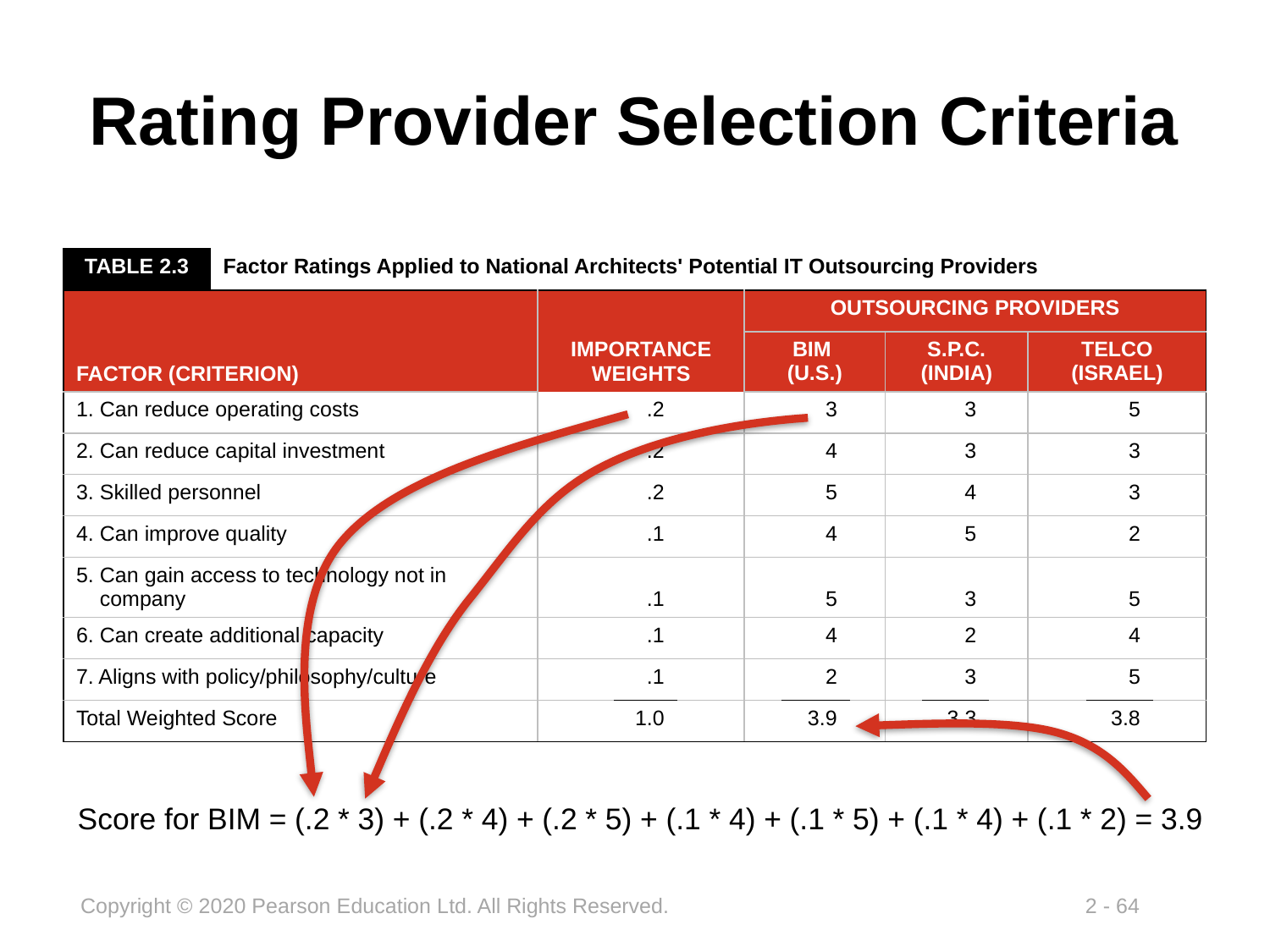

# Rating Provider Selection Criteria
| TABLE 2.3 | Factor Ratings Applied to National Architects' Potential IT Outsourcing Providers |  |  |  |  |  |  |  |  |  |  |  |  |
| --- | --- | --- | --- | --- | --- | --- | --- | --- | --- | --- | --- | --- | --- |
|  |  | IMPORTANCE WEIGHTS |  |  | OUTSOURCING PROVIDERS |  |  |  |  |  |  |  |  |
| FACTOR (CRITERION) |  |  |  |  | BIM (U.S.) |  |  | S.P.C. (INDIA) |  |  | TELCO (ISRAEL) |  |  |
| 1. Can reduce operating costs |  |  | .2 |  |  | 3 |  |  | 3 |  |  | 5 |  |
| 2. Can reduce capital investment |  |  | .2 |  |  | 4 |  |  | 3 |  |  | 3 |  |
| 3. Skilled personnel |  |  | .2 |  |  | 5 |  |  | 4 |  |  | 3 |  |
| 4. Can improve quality |  |  | .1 |  |  | 4 |  |  | 5 |  |  | 2 |  |
| 5. Can gain access to technology not in company |  |  | .1 |  |  | 5 |  |  | 3 |  |  | 5 |  |
| 6. Can create additional capacity |  |  | .1 |  |  | 4 |  |  | 2 |  |  | 4 |  |
| 7. Aligns with policy/philosophy/culture |  |  | .1 |  |  | 2 |  |  | 3 |  |  | 5 |  |
| Total Weighted Score |  |  | 1.0 |  |  | 3.9 |  |  | 3.3 |  |  | 3.8 |  |

Score for BIM = (.2 * 3) + (.2 * 4) + (.2 * 5) + (.1 * 4) + (.1 * 5) + (.1 * 4) + (.1 * 2) = 3.9